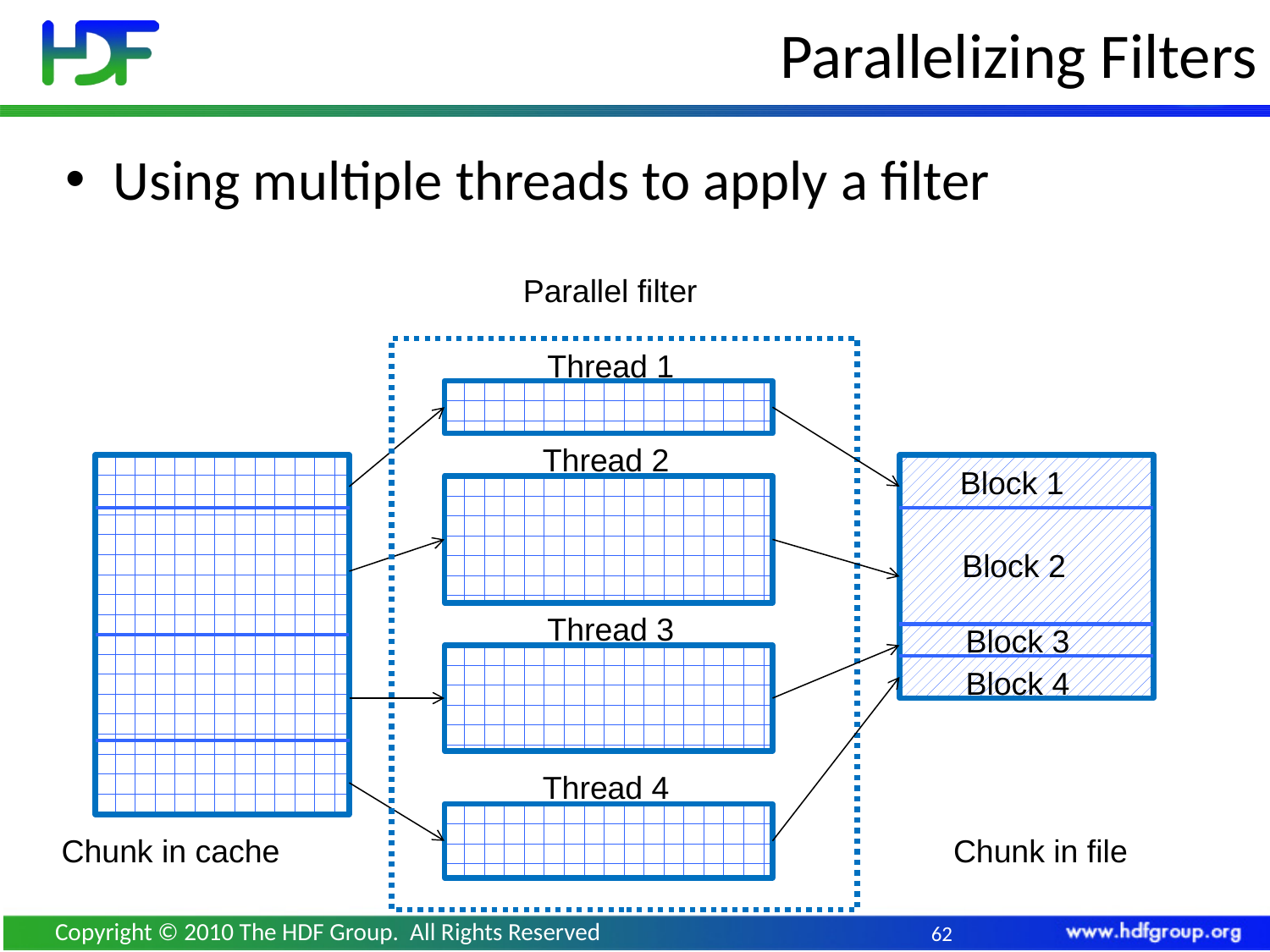

# Parallelizing Filters
Using multiple threads to apply a filter
Parallel filter

Thread 1

Thread 2

Block 1

Block 2
Thread 3
Block 3

Block 4
Thread 4

Chunk in cache
Chunk in file